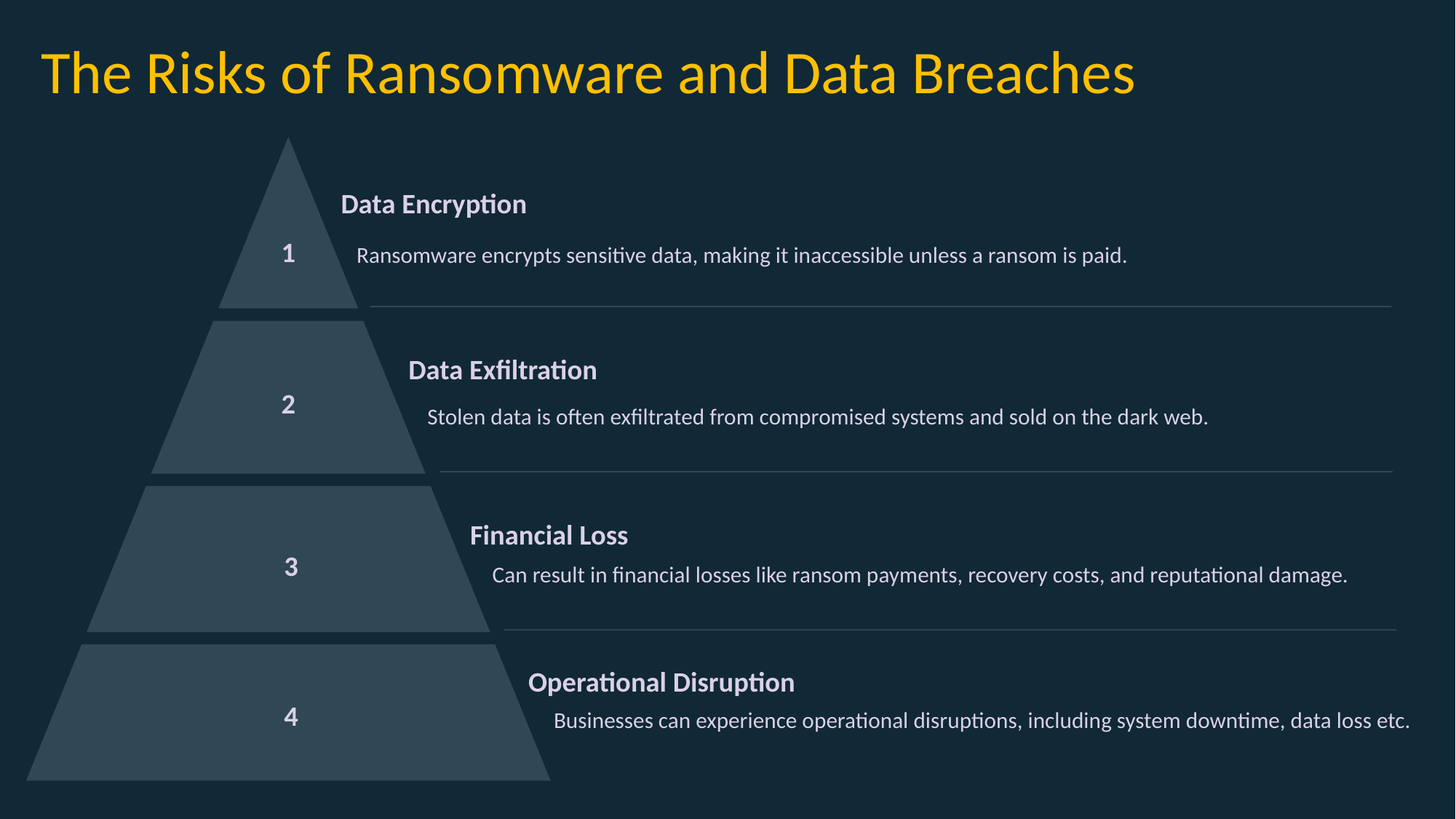

The Risks of Ransomware and Data Breaches

Data Encryption
1
Ransomware encrypts sensitive data, making it inaccessible unless a ransom is paid.

Data Exfiltration
2
Stolen data is often exfiltrated from compromised systems and sold on the dark web.

Financial Loss
3
Can result in financial losses like ransom payments, recovery costs, and reputational damage.

Operational Disruption
4
Businesses can experience operational disruptions, including system downtime, data loss etc.